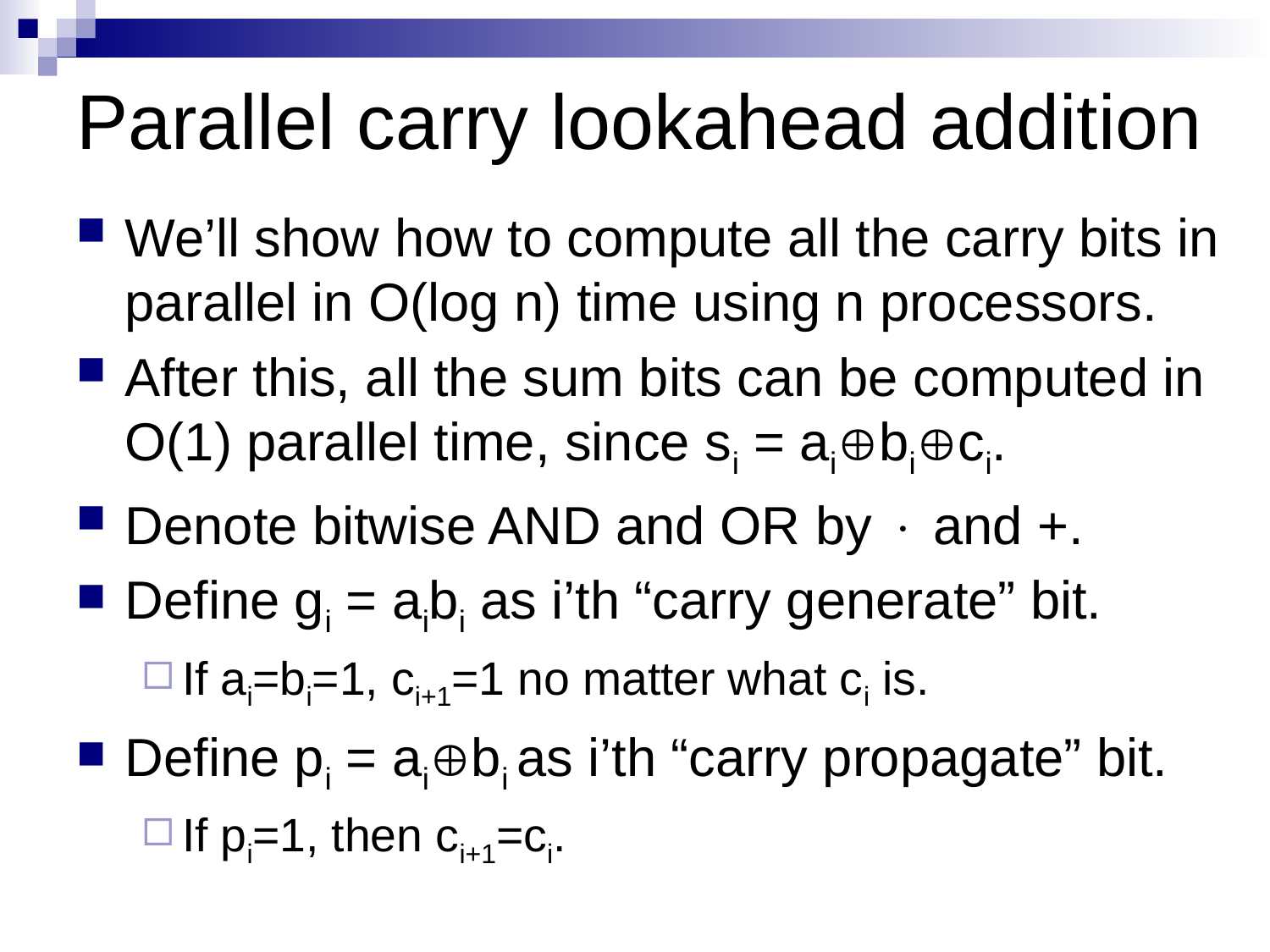

# Parallel carry lookahead addition
We’ll show how to compute all the carry bits in parallel in O(log n) time using n processors.
After this, all the sum bits can be computed in O(1) parallel time, since si = ai⊕bi⊕ci.
Denote bitwise AND and OR by ⋅ and +.
Define gi = aibi as i’th “carry generate” bit.
If ai=bi=1, ci+1=1 no matter what ci is.
Define pi = ai⊕bi as i’th “carry propagate” bit.
If pi=1, then ci+1=ci.